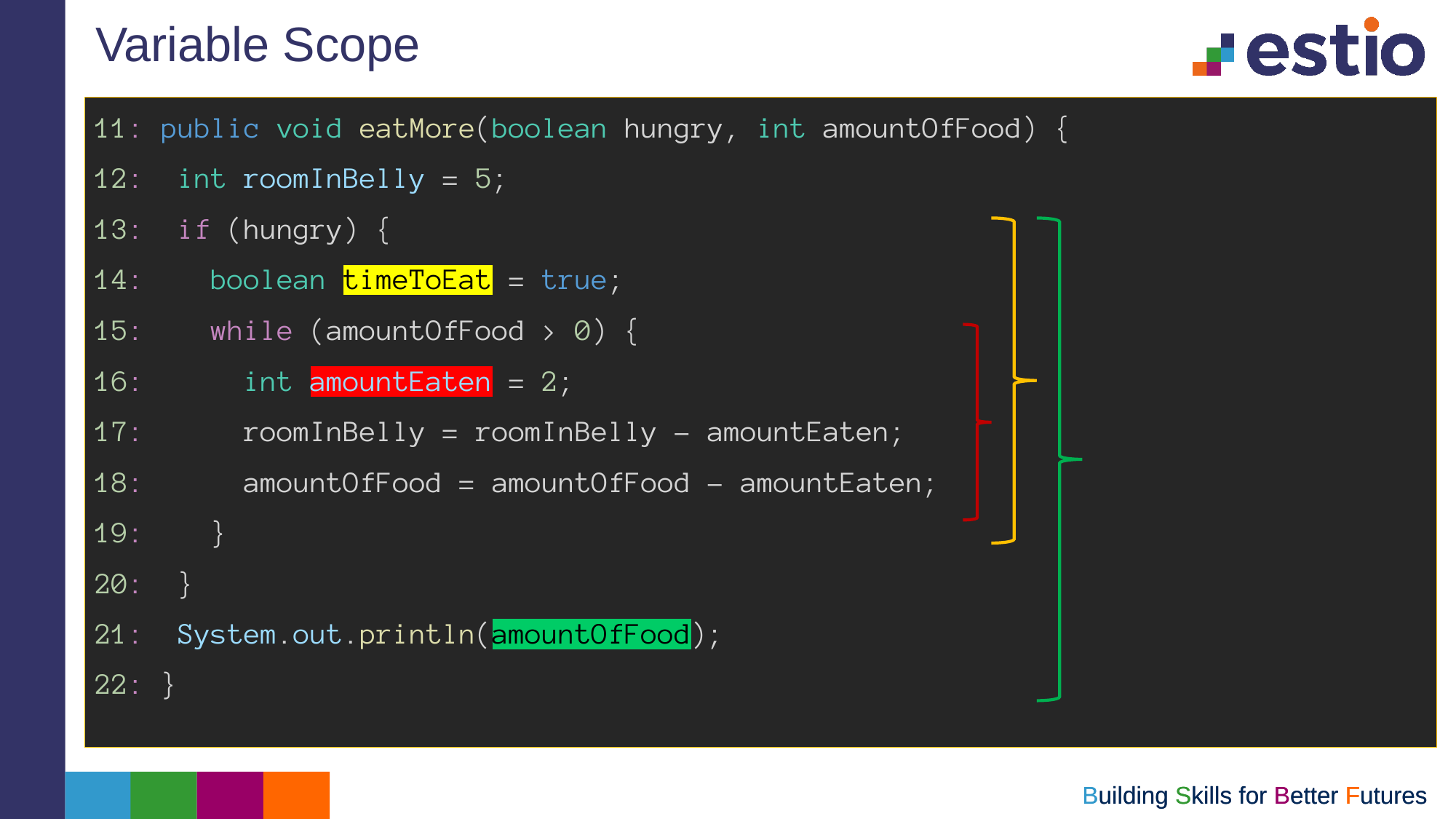

# Variable Scope
11: public void eatMore(boolean hungry, int amountOfFood) {
12:  int roomInBelly = 5;
13:  if (hungry) {
14:    boolean timeToEat = true;
15:    while (amountOfFood > 0) {
16:      int amountEaten = 2;
17:      roomInBelly = roomInBelly - amountEaten;
18:      amountOfFood = amountOfFood - amountEaten;
19:    }
20:  }
21:  System.out.println(amountOfFood);
22: }